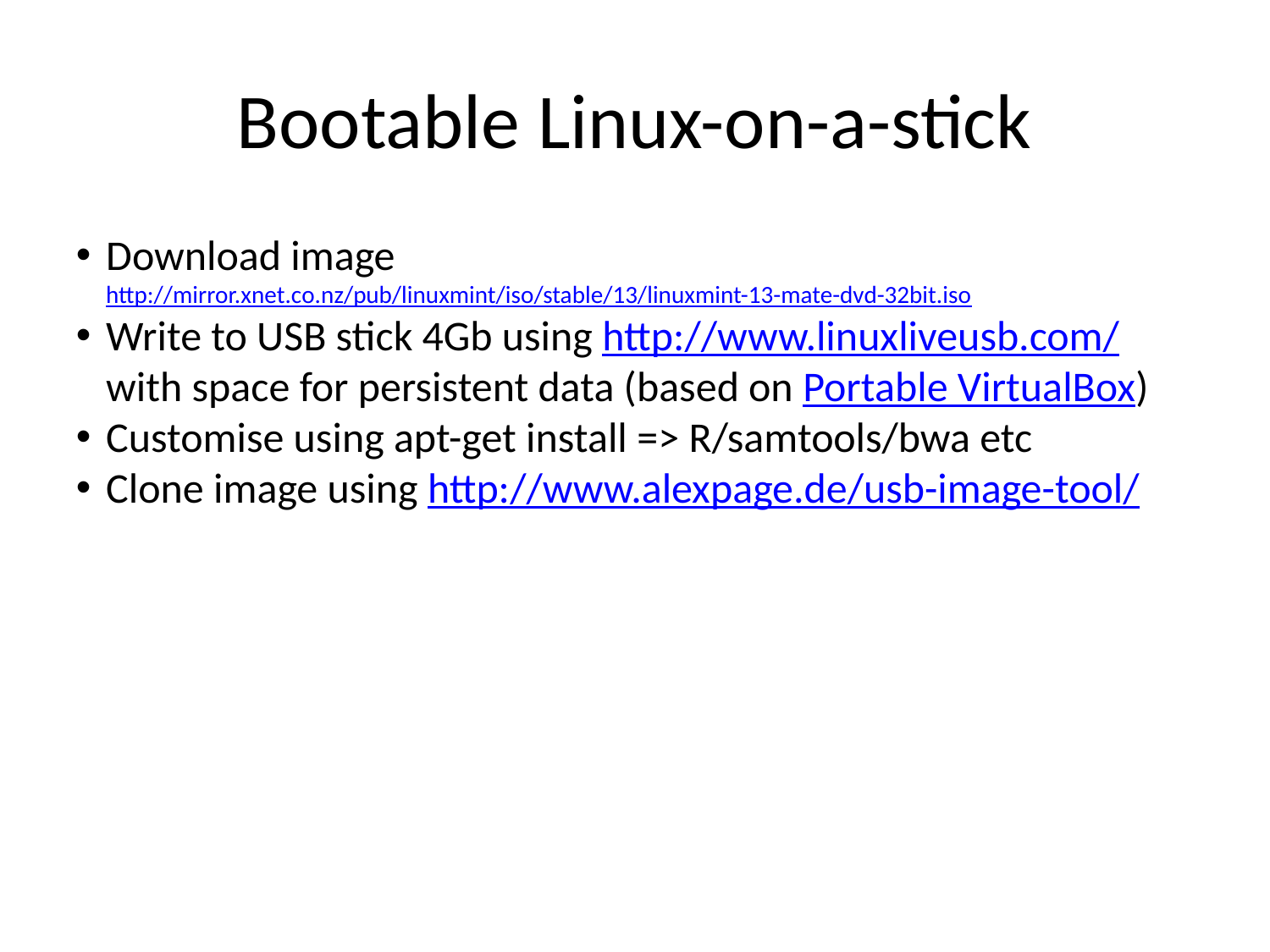

Bootable Linux-on-a-stick
Download image http://mirror.xnet.co.nz/pub/linuxmint/iso/stable/13/linuxmint-13-mate-dvd-32bit.iso
Write to USB stick 4Gb using http://www.linuxliveusb.com/ with space for persistent data (based on Portable VirtualBox)
Customise using apt-get install => R/samtools/bwa etc
Clone image using http://www.alexpage.de/usb-image-tool/